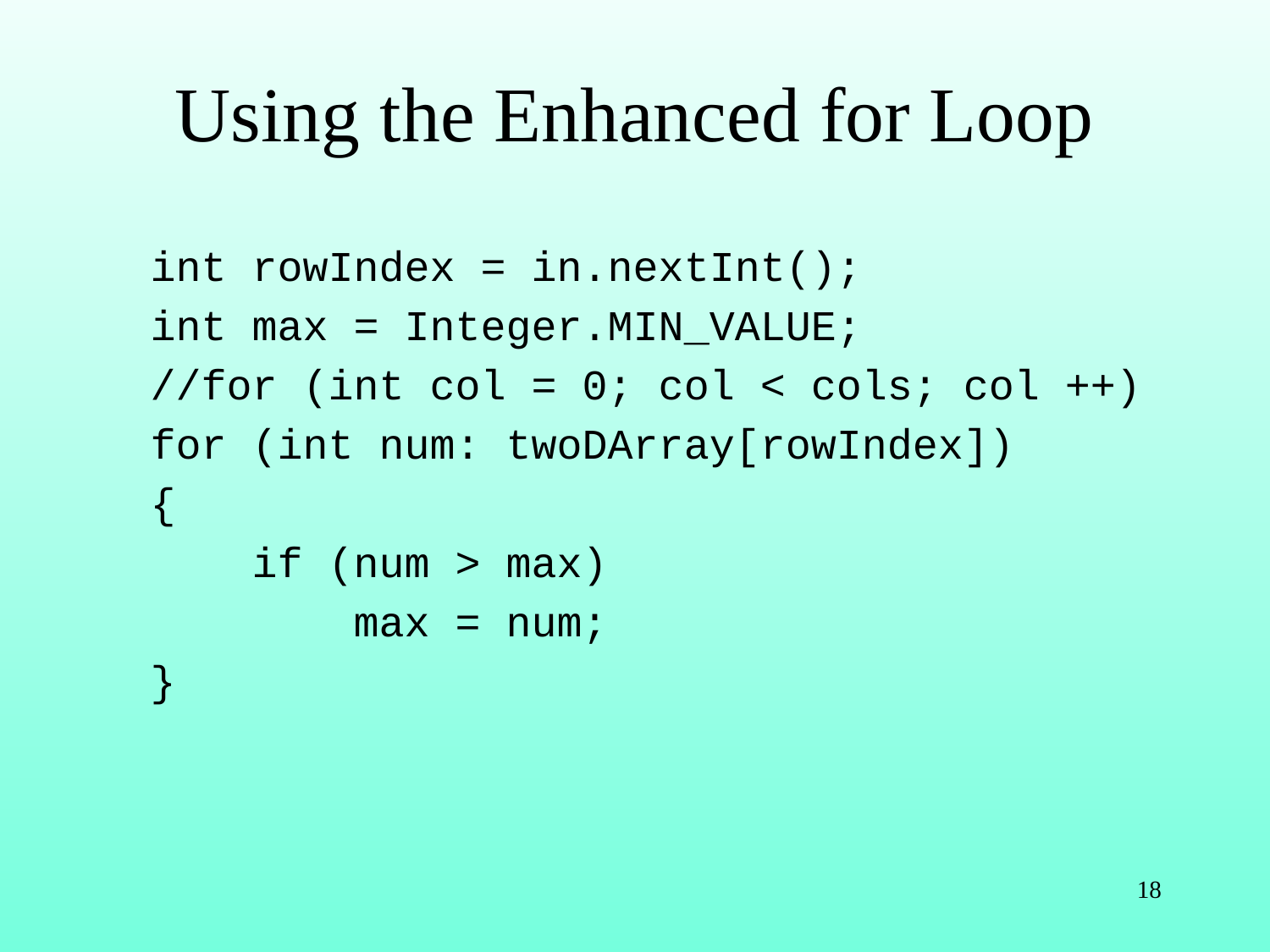

# Using the Enhanced for Loop
int rowIndex = in.nextInt();
int max = Integer.MIN_VALUE;
//for (int col = 0; col < cols; col ++)
for (int num: twoDArray[rowIndex])
{
    if (num > max)
        max = num;
}
18